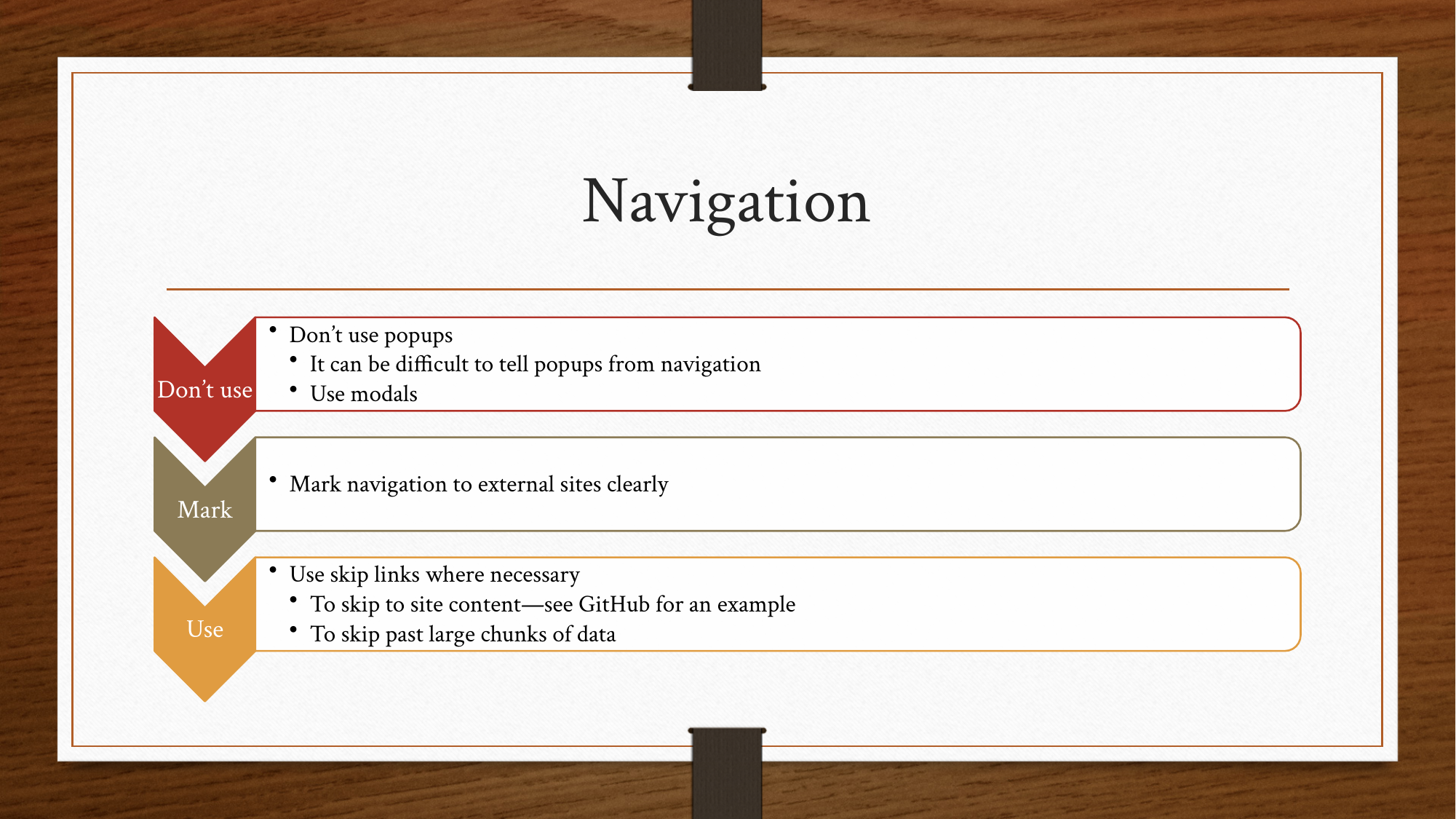

# Navigation
Don’t use
Don’t use popups
It can be difficult to tell popups from navigation
Use modals
Mark
Mark navigation to external sites clearly
Use
Use skip links where necessary
To skip to site content—see GitHub for an example
To skip past large chunks of data